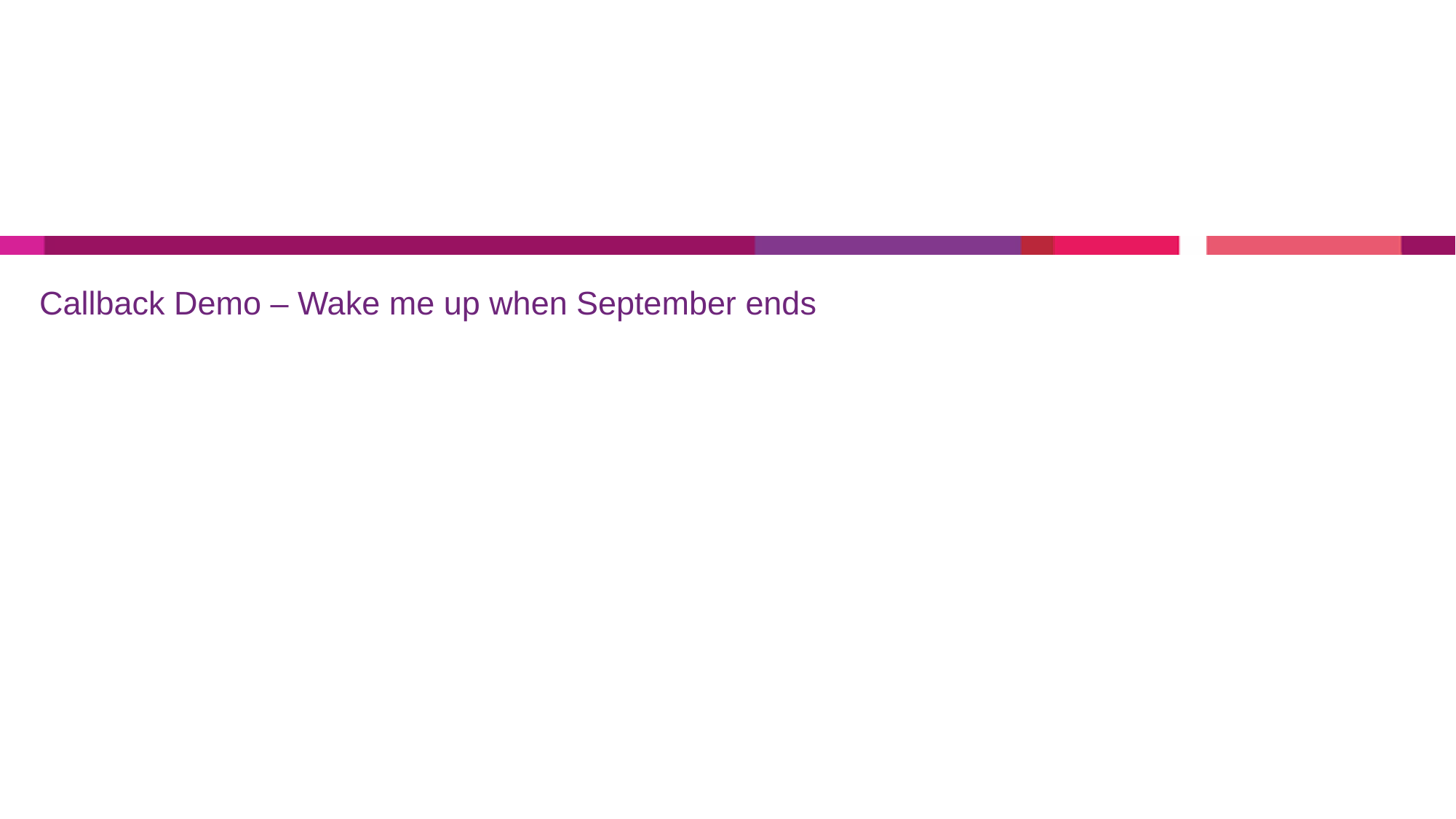

# Callback Demo – Wake me up when September ends